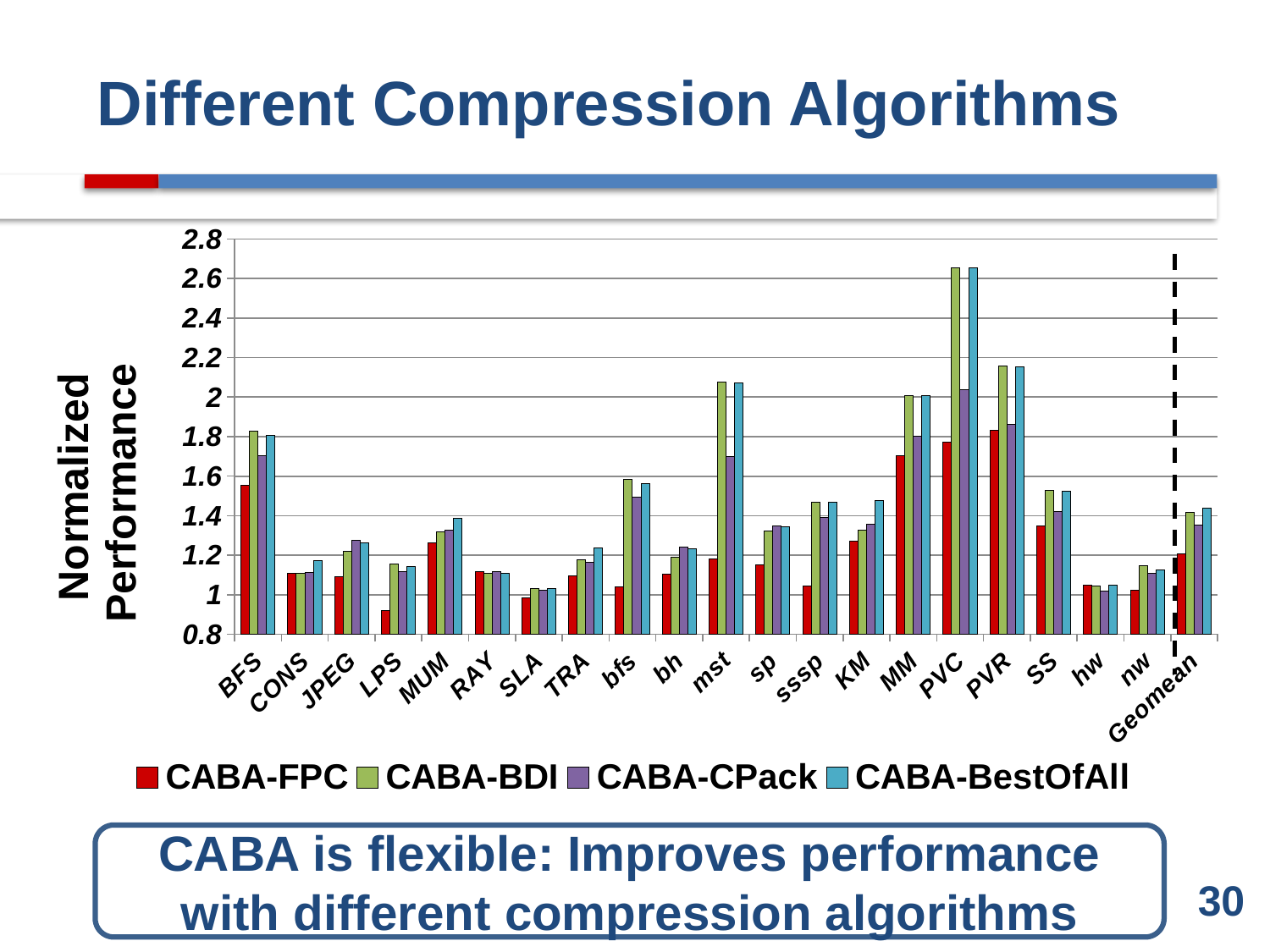

# Different Compression Algorithms

### Chart

| Category | CABA-FPC | CABA-BDI | CABA-CPack | CABA-BestOfAll |
|---|---|---|---|---|
| BFS | 1.553280541160136 | 1.826108716359116 | 1.701143023199496 | 1.804273421481733 |
| CONS | 1.10676855311487 | 1.106438100151777 | 1.112952350556851 | 1.172652164770076 |
| JPEG | 1.091192392337997 | 1.218830919711996 | 1.27671283792963 | 1.26260453742698 |
| LPS | 0.917900000924621 | 1.155979853830638 | 1.118181878222139 | 1.141939881146583 |
| MUM | 1.262779659584657 | 1.317137666105645 | 1.325387491813553 | 1.388593902945713 |
| RAY | 1.118016750699927 | 1.109236800737378 | 1.115894225416604 | 1.108265129421866 |
| SLA | 0.983120430358243 | 1.029770472404381 | 1.021555314736304 | 1.02970709974236 |
| TRA | 1.094307348665479 | 1.176404126614142 | 1.165183713213191 | 1.237072147271863 |
| bfs | 1.0409375 | 1.585097826086957 | 1.494467391304348 | 1.564111413043478 |
| bh | 1.10367410960562 | 1.189581981036144 | 1.23901908487528 | 1.231489965627421 |
| mst | 1.179491222777119 | 2.076662039319989 | 1.699506244183535 | 2.07295955431633 |
| sp | 1.150103008796873 | 1.323627789658387 | 1.346164391073093 | 1.344997219154153 |
| sssp | 1.045243137852567 | 1.468983041049384 | 1.39284907217145 | 1.46622136501947 |
| KM | 1.269997427050278 | 1.326119398061711 | 1.355824432466667 | 1.476535358266755 |
| MM | 1.702954255501188 | 2.007530376323873 | 1.80375565760676 | 2.007324293539861 |
| PVC | 1.772515400223006 | 2.654204376469728 | 2.035747119144877 | 2.654489316884923 |
| PVR | 1.833255094162852 | 2.15502653910103 | 1.860815654088825 | 2.154699487255384 |
| SS | 1.347488833699292 | 1.525969350998049 | 1.418926101828988 | 1.525374602055647 |
| hw | 1.047092713905656 | 1.042162656978574 | 1.019102135003957 | 1.047735217552993 |
| nw | 1.020954071058934 | 1.146299996277038 | 1.10868360200709 | 1.124965355770384 |
| Geomean | 1.207087476568588 | 1.416985833942166 | 1.352092500998294 | 1.438287879132005 |
CABA is flexible: Improves performance with different compression algorithms
30